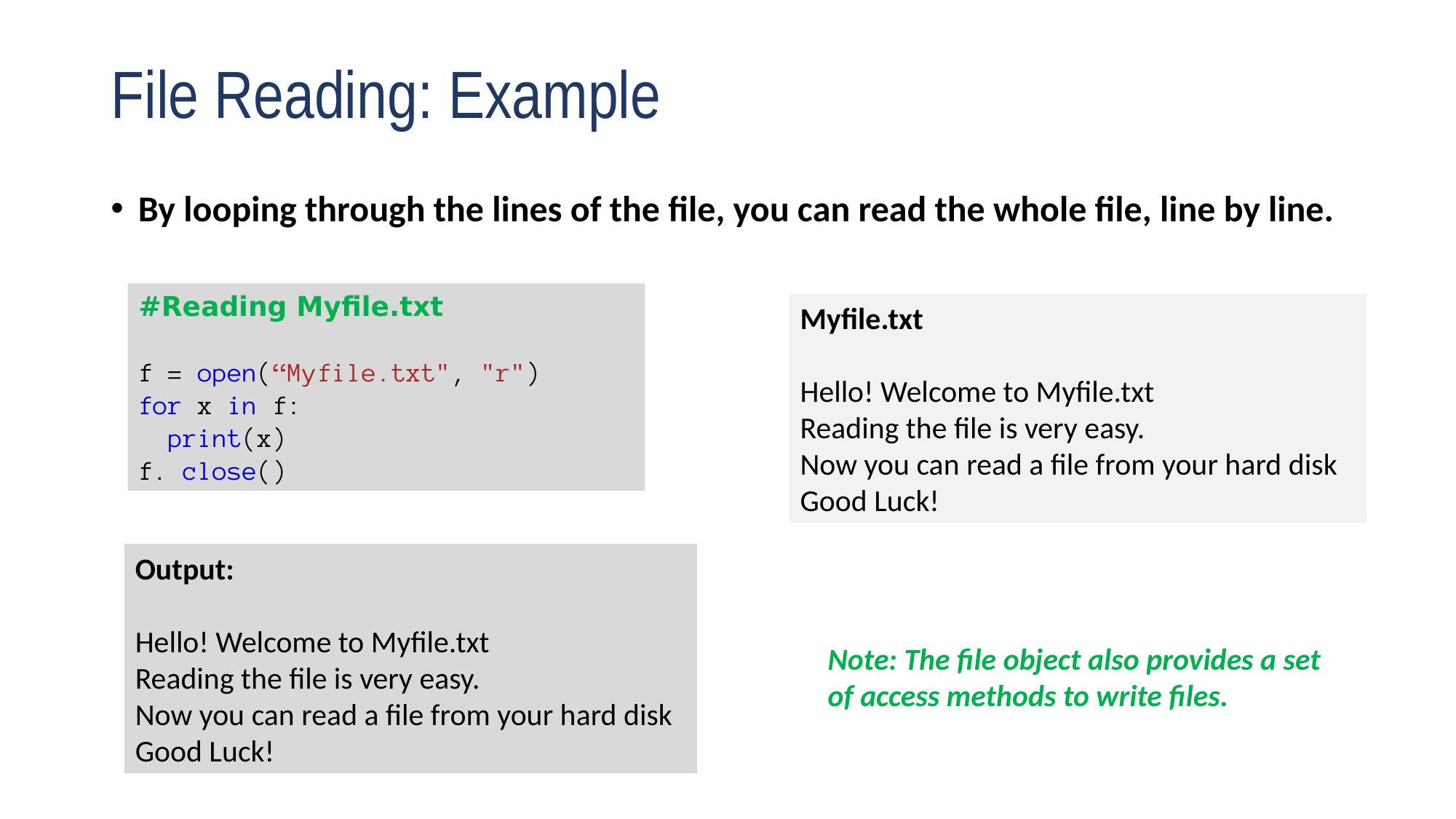

# File Reading: Example
By looping through the lines of the file, you can read the whole file, line by line.

#Reading Myfile.txt

f = open(“Myfile.txt", "r")
for x in f:
  print(x)
f. close()
Myfile.txt

Hello! Welcome to Myfile.txt
Reading the file is very easy.
Now you can read a file from your hard disk
Good Luck!
Output:

Hello! Welcome to Myfile.txt
Reading the file is very easy.
Now you can read a file from your hard disk
Good Luck!
Note: The file object also provides a set of access methods to write files.